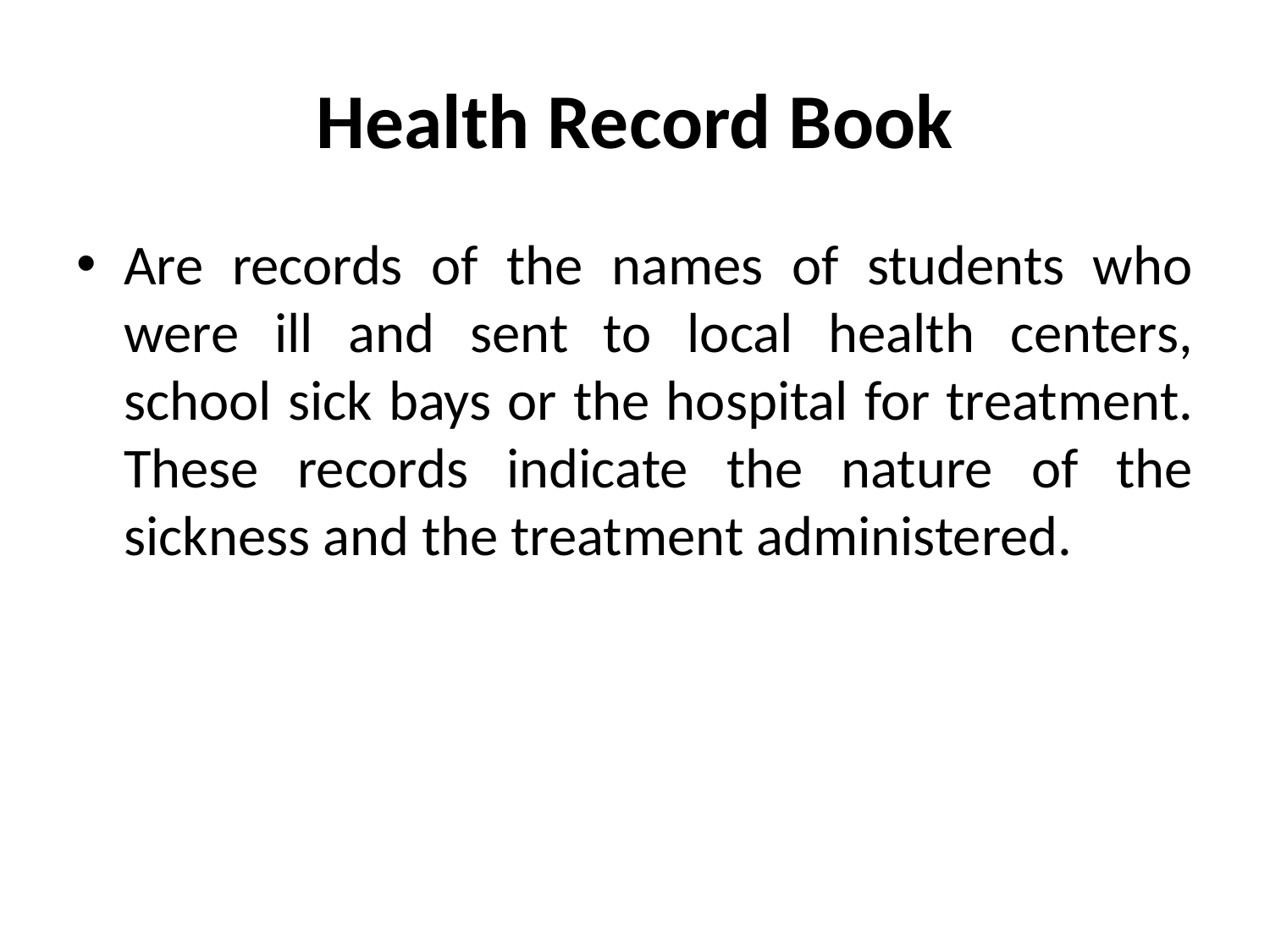

# Health Record Book
Are records of the names of students who were ill and sent to local health centers, school sick bays or the hospital for treatment. These records indicate the nature of the sickness and the treatment administered.